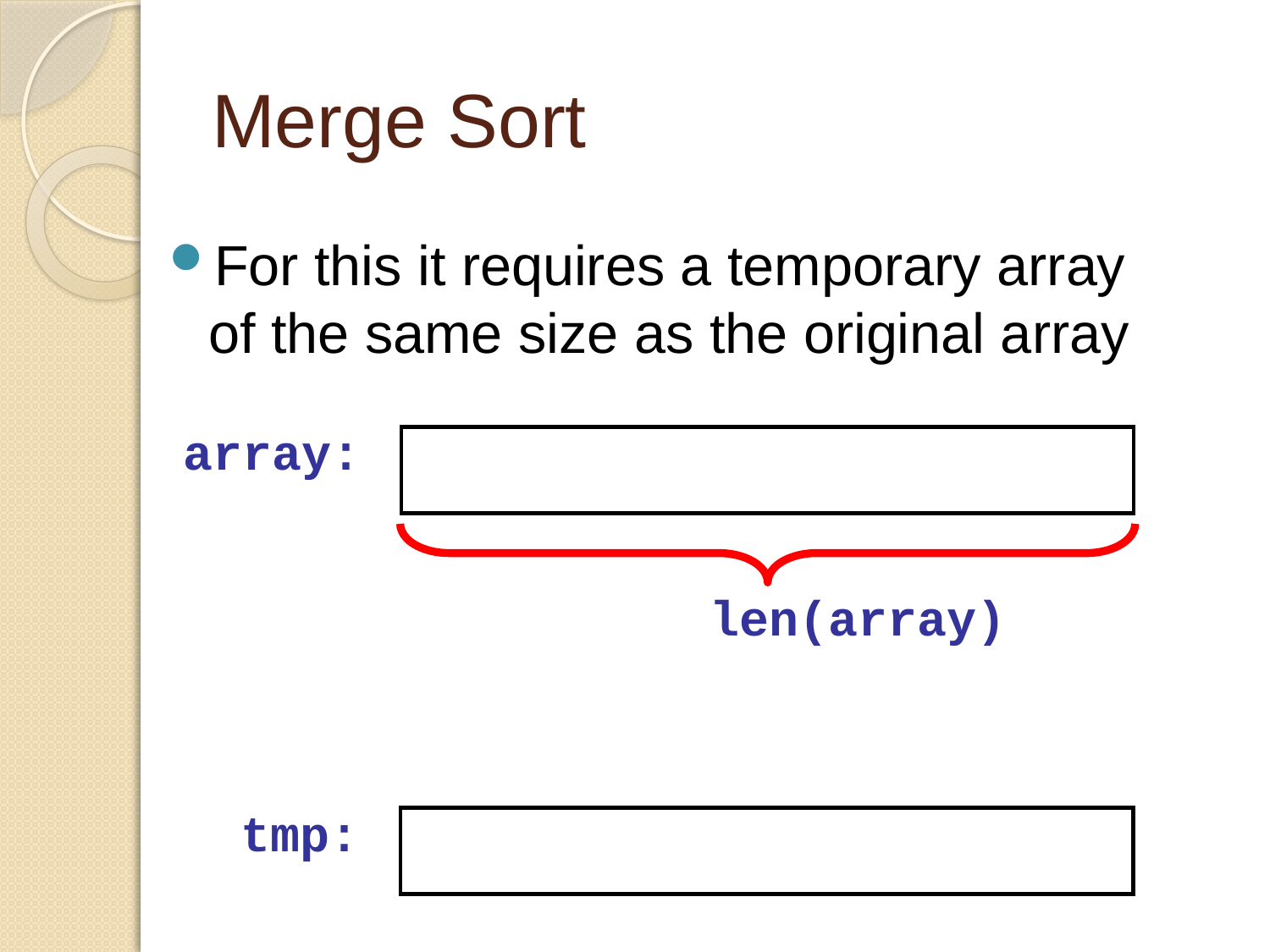

# Merge Sort
For this it requires a temporary array of the same size as the original array

array:

len(array)
tmp: